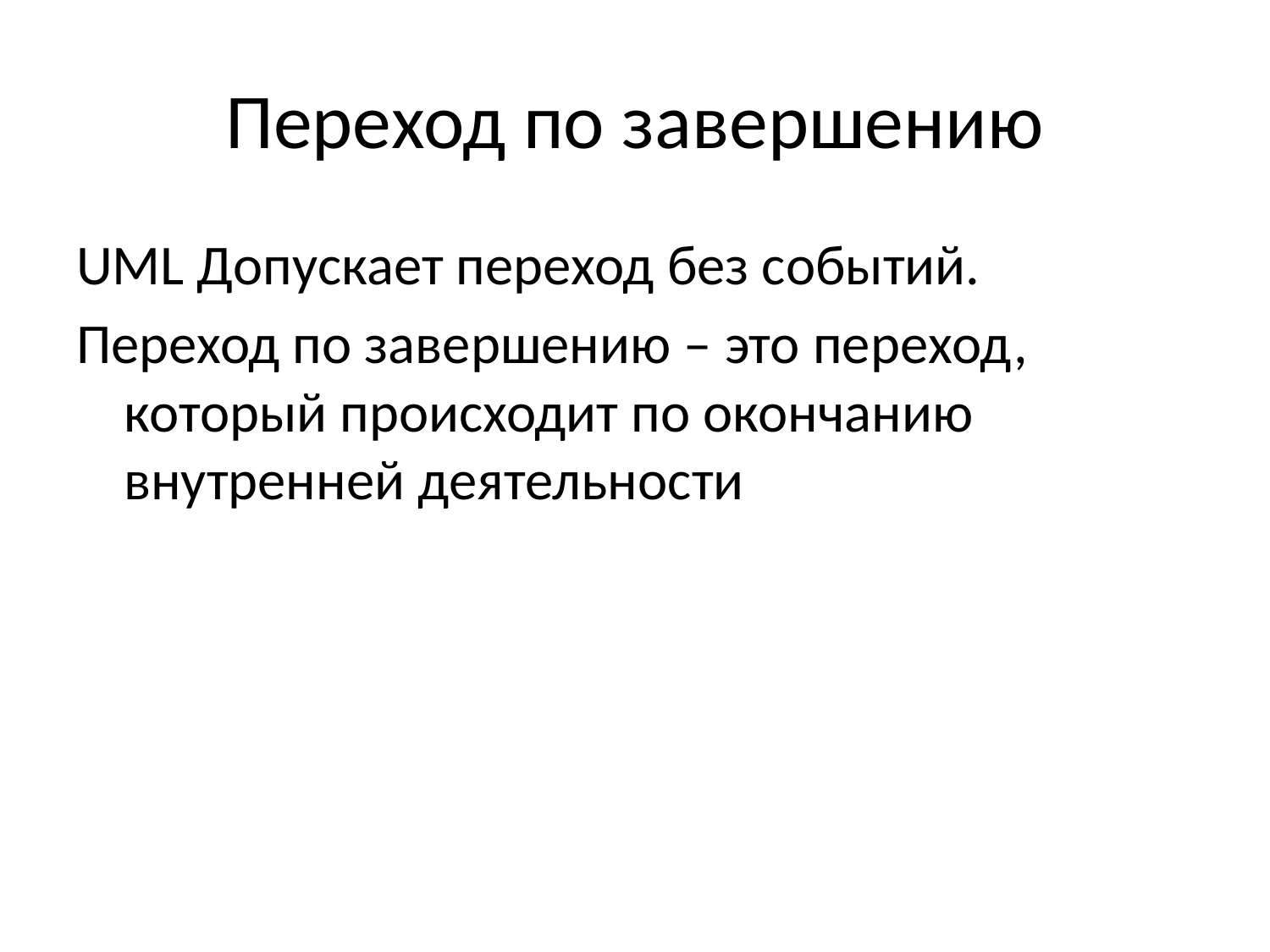

# Переход по завершению
UML Допускает переход без событий.
Переход по завершению – это переход, который происходит по окончанию внутренней деятельности